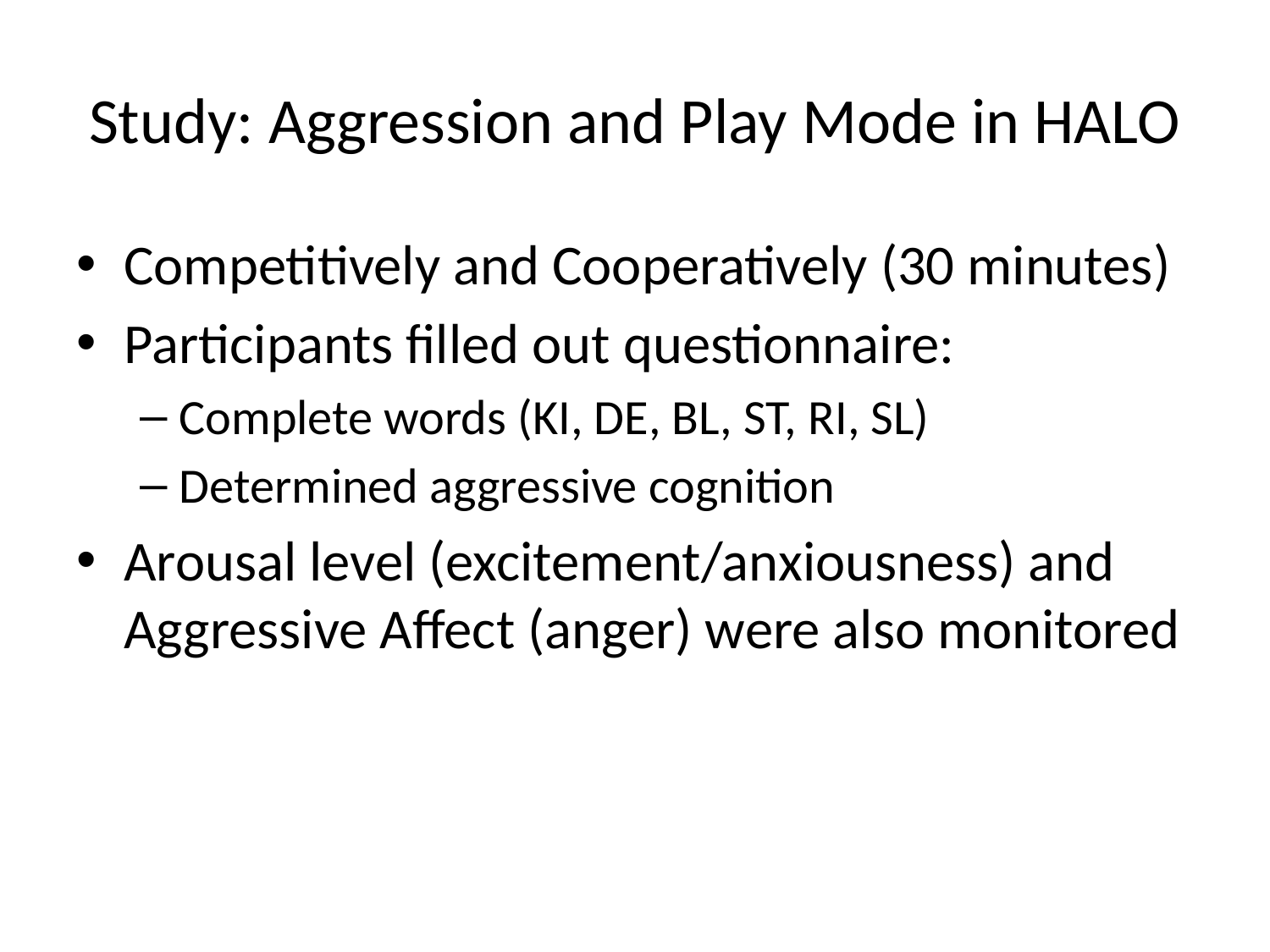

# Study: Aggression and Play Mode in HALO
Competitively and Cooperatively (30 minutes)
Participants filled out questionnaire:
Complete words (KI, DE, BL, ST, RI, SL)
Determined aggressive cognition
Arousal level (excitement/anxiousness) and Aggressive Affect (anger) were also monitored